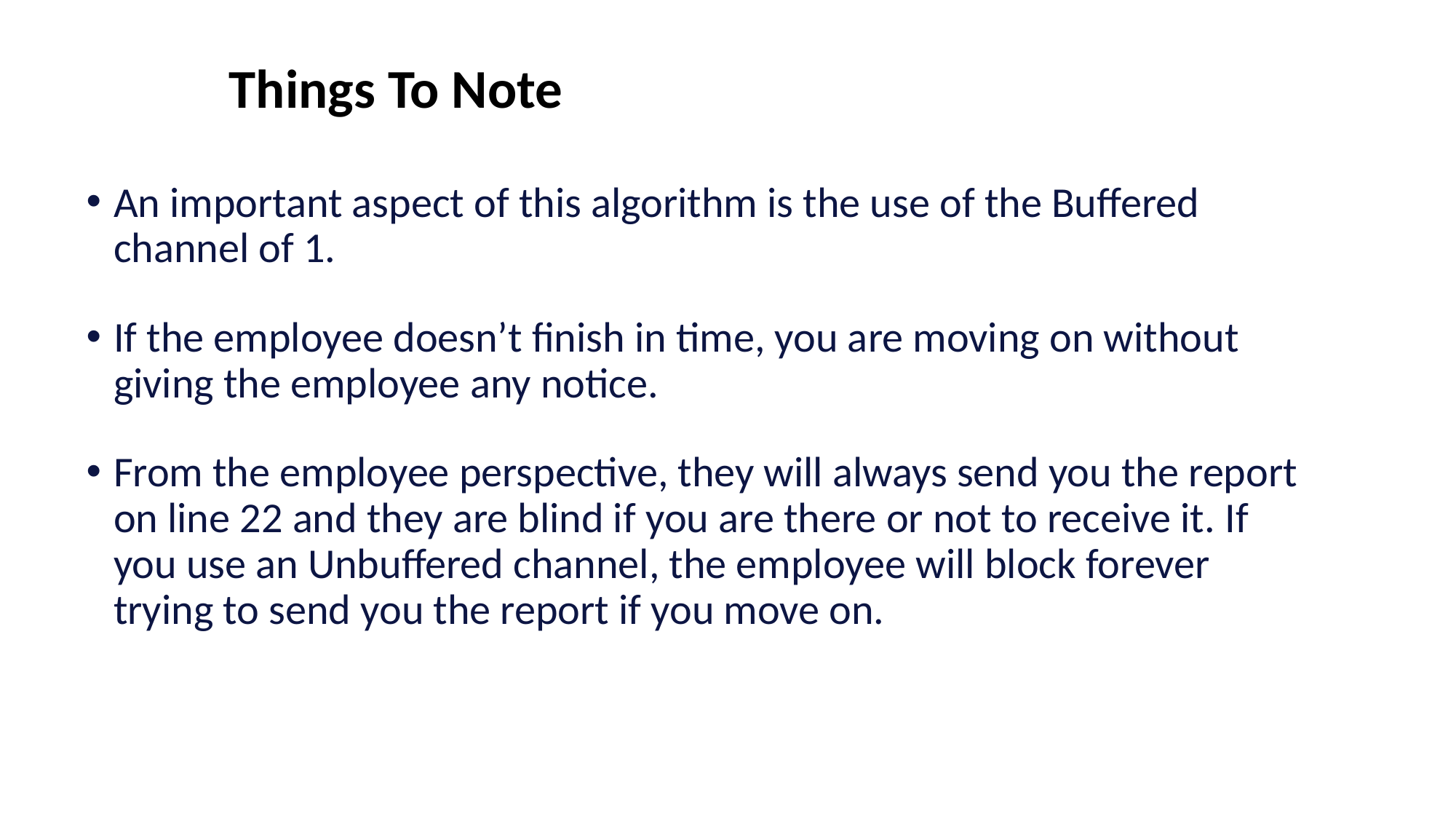

Things To Note
An important aspect of this algorithm is the use of the Buffered channel of 1.

If the employee doesn’t finish in time, you are moving on without giving the employee any notice.

From the employee perspective, they will always send you the report on line 22 and they are blind if you are there or not to receive it. If you use an Unbuffered channel, the employee will block forever trying to send you the report if you move on.